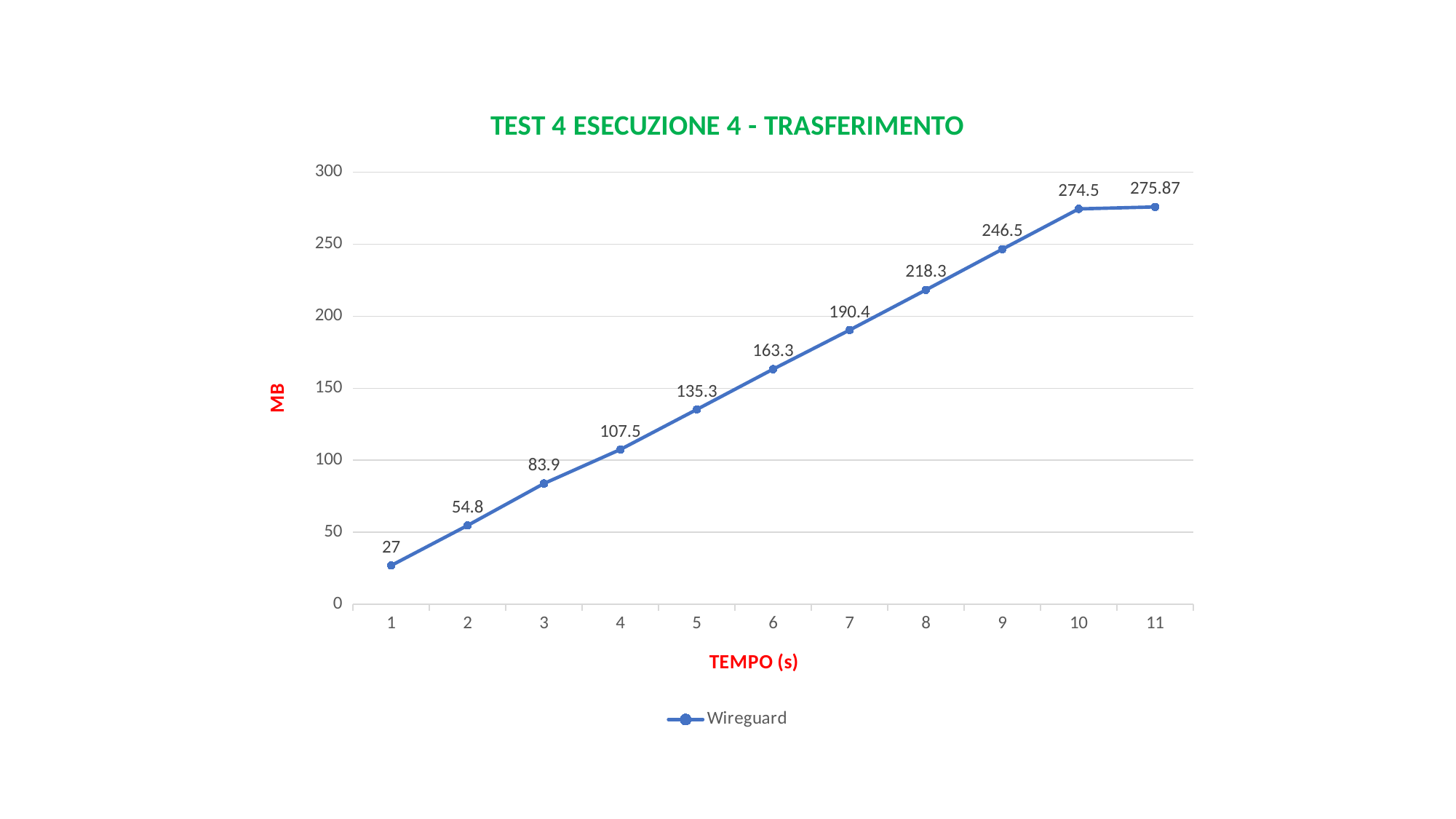

### Chart: TEST 4 ESECUZIONE 4 - TRASFERIMENTO

| Category | Wireguard |
|---|---|
| 1 | 27.0 |
| 2 | 54.8 |
| 3 | 83.9 |
| 4 | 107.5 |
| 5 | 135.3 |
| 6 | 163.3 |
| 7 | 190.4 |
| 8 | 218.3 |
| 9 | 246.5 |
| 10 | 274.5 |
| 11 | 275.87 |